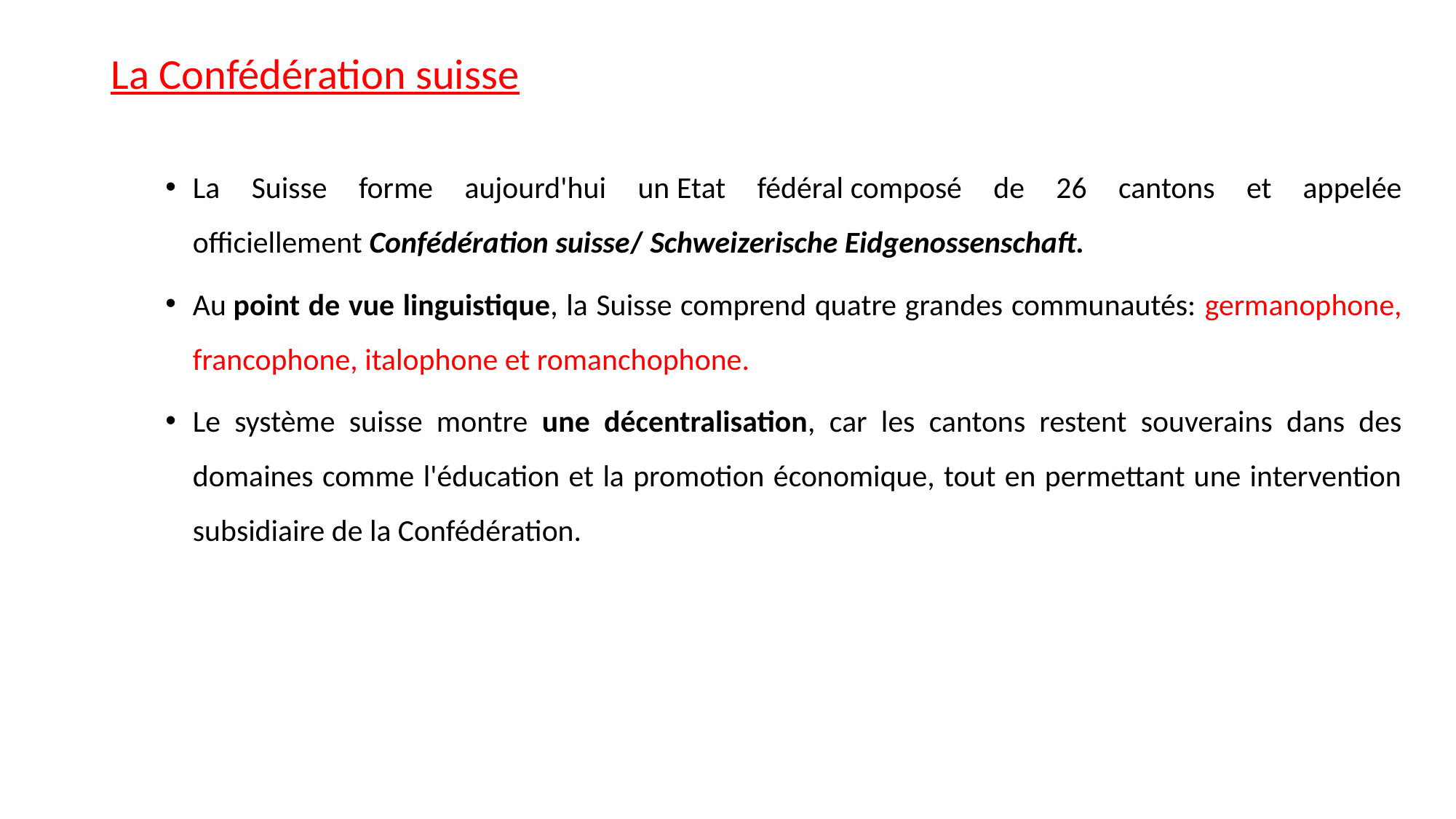

# La Confédération suisse
La Suisse forme aujourd'hui un Etat fédéral composé de 26 cantons et appelée officiellement Confédération suisse/ Schweizerische Eidgenossenschaft.
Au point de vue linguistique, la Suisse comprend quatre grandes communautés: germanophone, francophone, italophone et romanchophone.
Le système suisse montre une décentralisation, car les cantons restent souverains dans des domaines comme l'éducation et la promotion économique, tout en permettant une intervention subsidiaire de la Confédération.